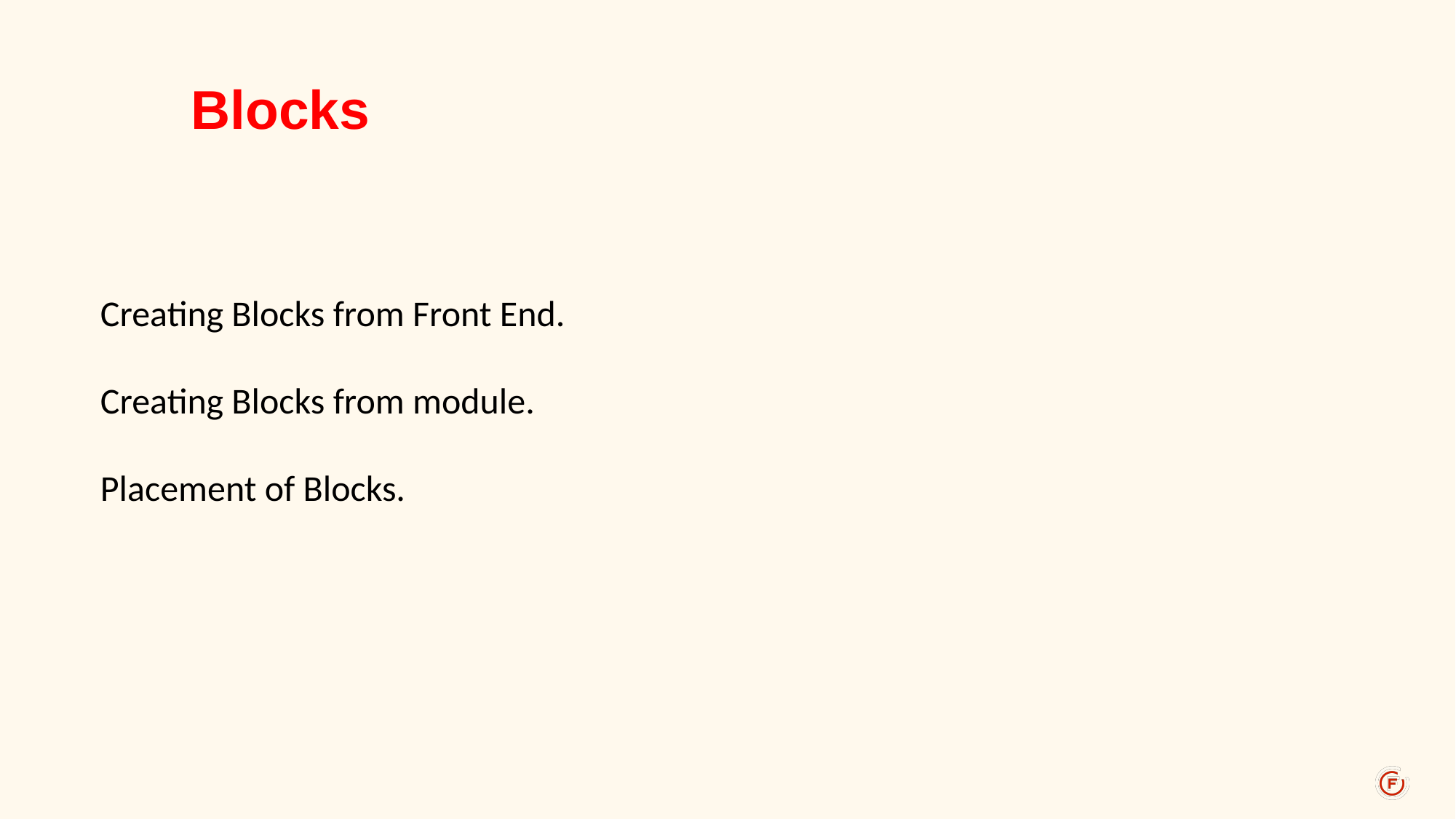

Blocks
Creating Blocks from Front End.

Creating Blocks from module.

Placement of Blocks.